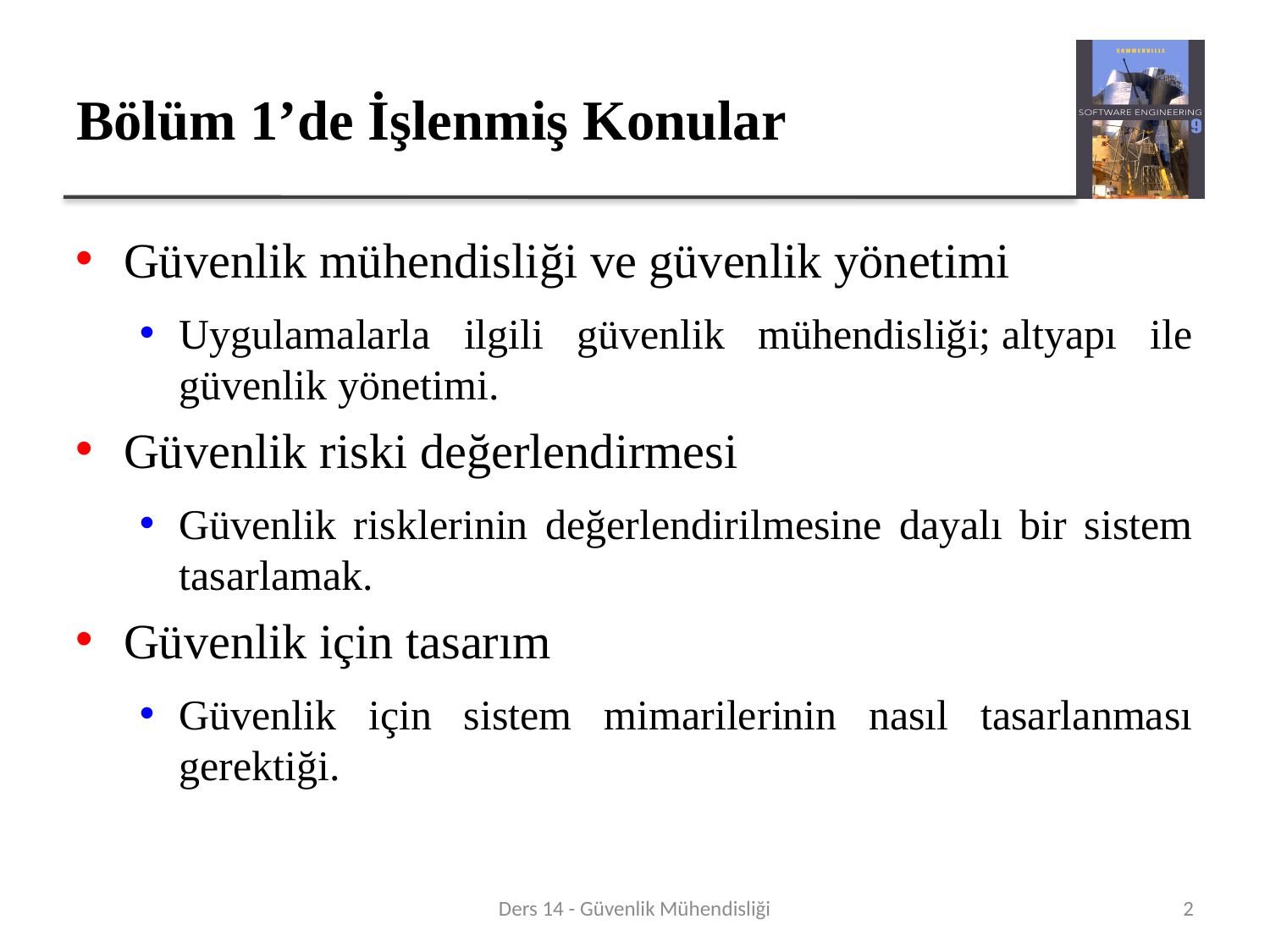

# Bölüm 1’de İşlenmiş Konular
Güvenlik mühendisliği ve güvenlik yönetimi
Uygulamalarla ilgili güvenlik mühendisliği; altyapı ile güvenlik yönetimi.
Güvenlik riski değerlendirmesi
Güvenlik risklerinin değerlendirilmesine dayalı bir sistem tasarlamak.
Güvenlik için tasarım
Güvenlik için sistem mimarilerinin nasıl tasarlanması gerektiği.
Ders 14 - Güvenlik Mühendisliği
2